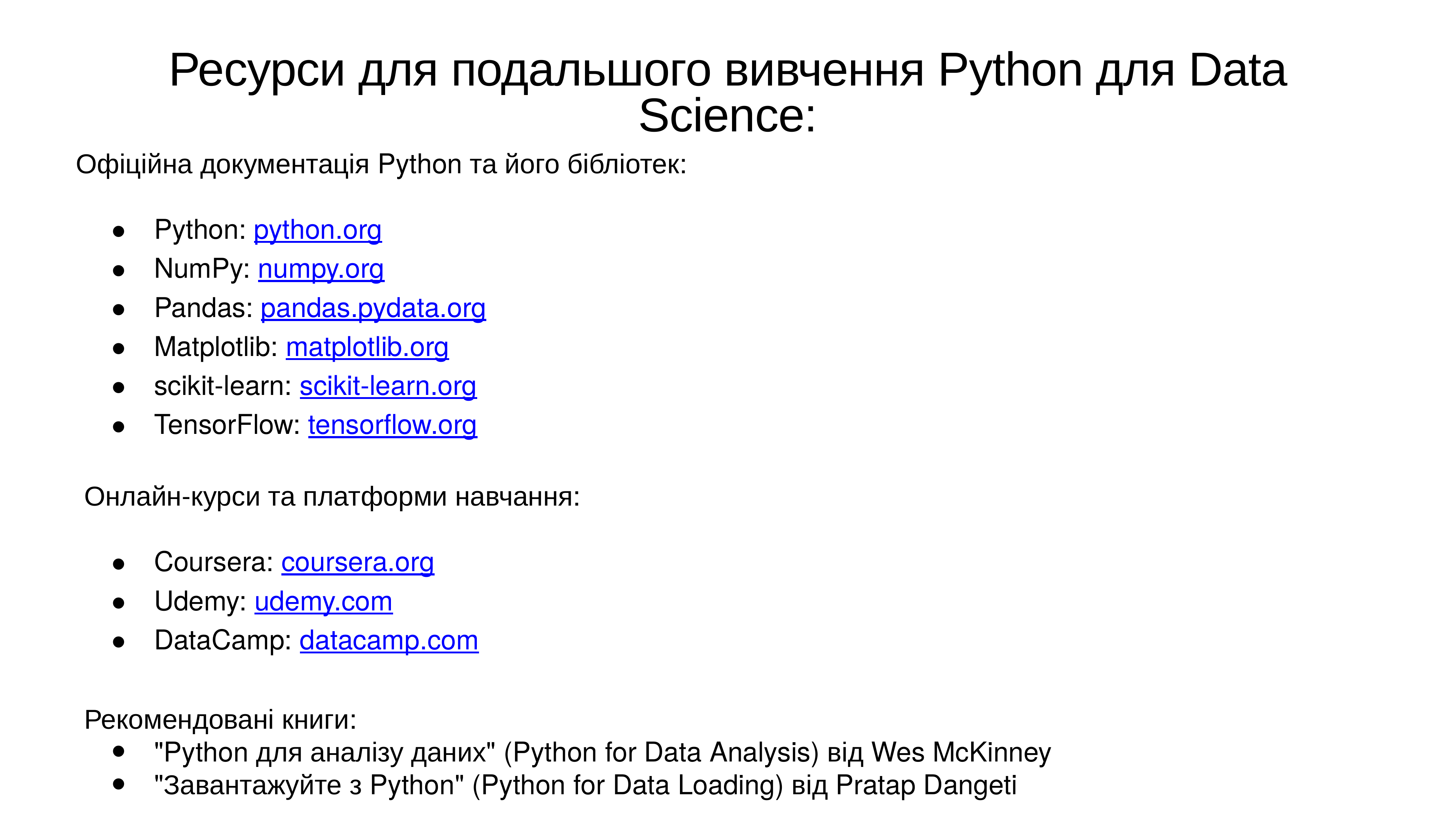

# Ресурси для подальшого вивчення Python для Data Science:
Офіційна документація Python та його бібліотек:

Python: python.org
NumPy: numpy.org
Pandas: pandas.pydata.org
Matplotlib: matplotlib.org
scikit-learn: scikit-learn.org
TensorFlow: tensorflow.org

Онлайн-курси та платформи навчання:

Coursera: coursera.org
Udemy: udemy.com
DataCamp: datacamp.com

Рекомендовані книги:
"Python для аналізу даних" (Python for Data Analysis) від Wes McKinney
"Завантажуйте з Python" (Python for Data Loading) від Pratap Dangeti